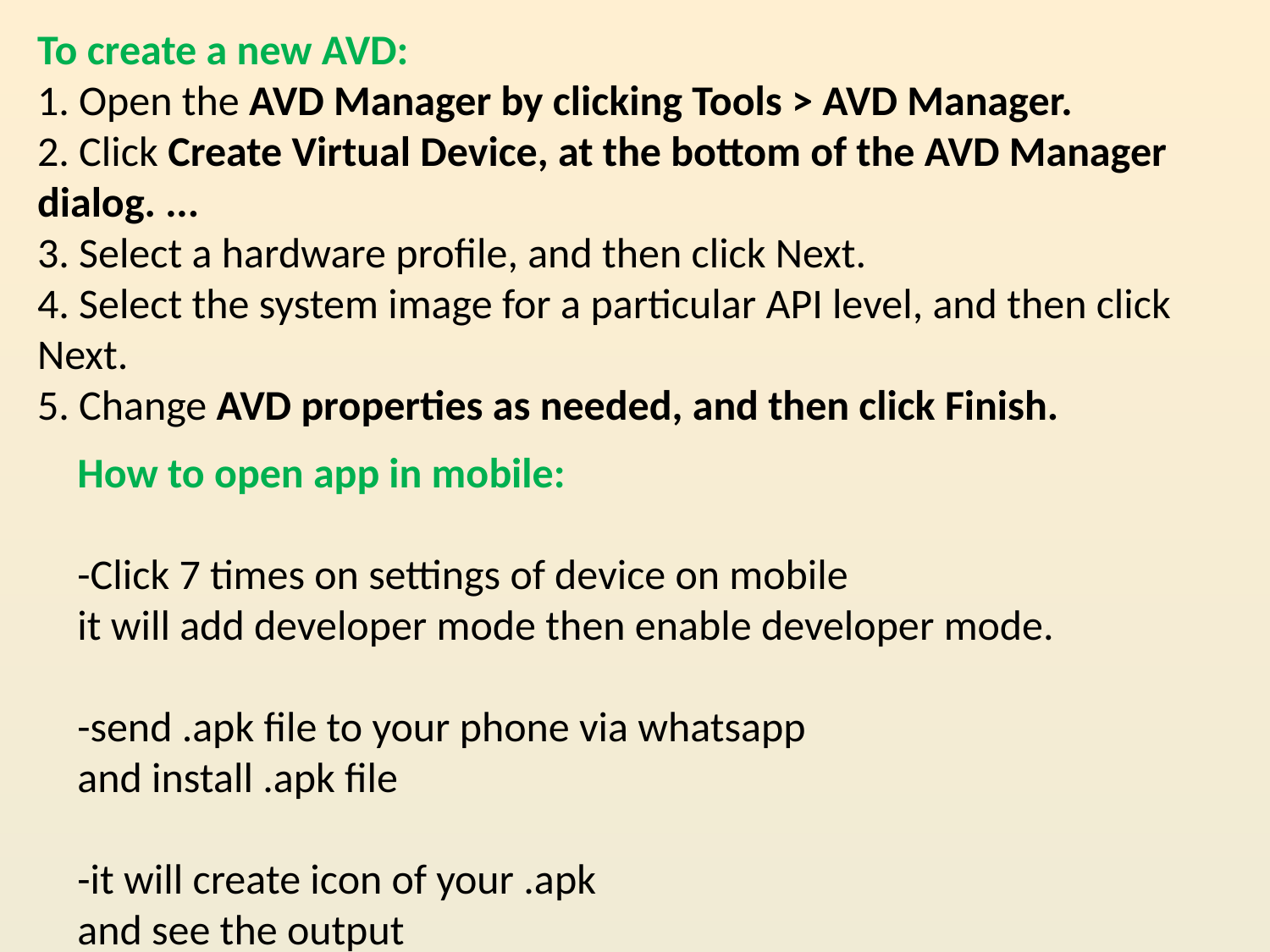

To create a new AVD:
1. Open the AVD Manager by clicking Tools > AVD Manager.
2. Click Create Virtual Device, at the bottom of the AVD Manager dialog. ...
3. Select a hardware profile, and then click Next.
4. Select the system image for a particular API level, and then click Next.
5. Change AVD properties as needed, and then click Finish.
How to open app in mobile:

-Click 7 times on settings of device on mobile
it will add developer mode then enable developer mode.

-send .apk file to your phone via whatsapp
and install .apk file

-it will create icon of your .apk
and see the output